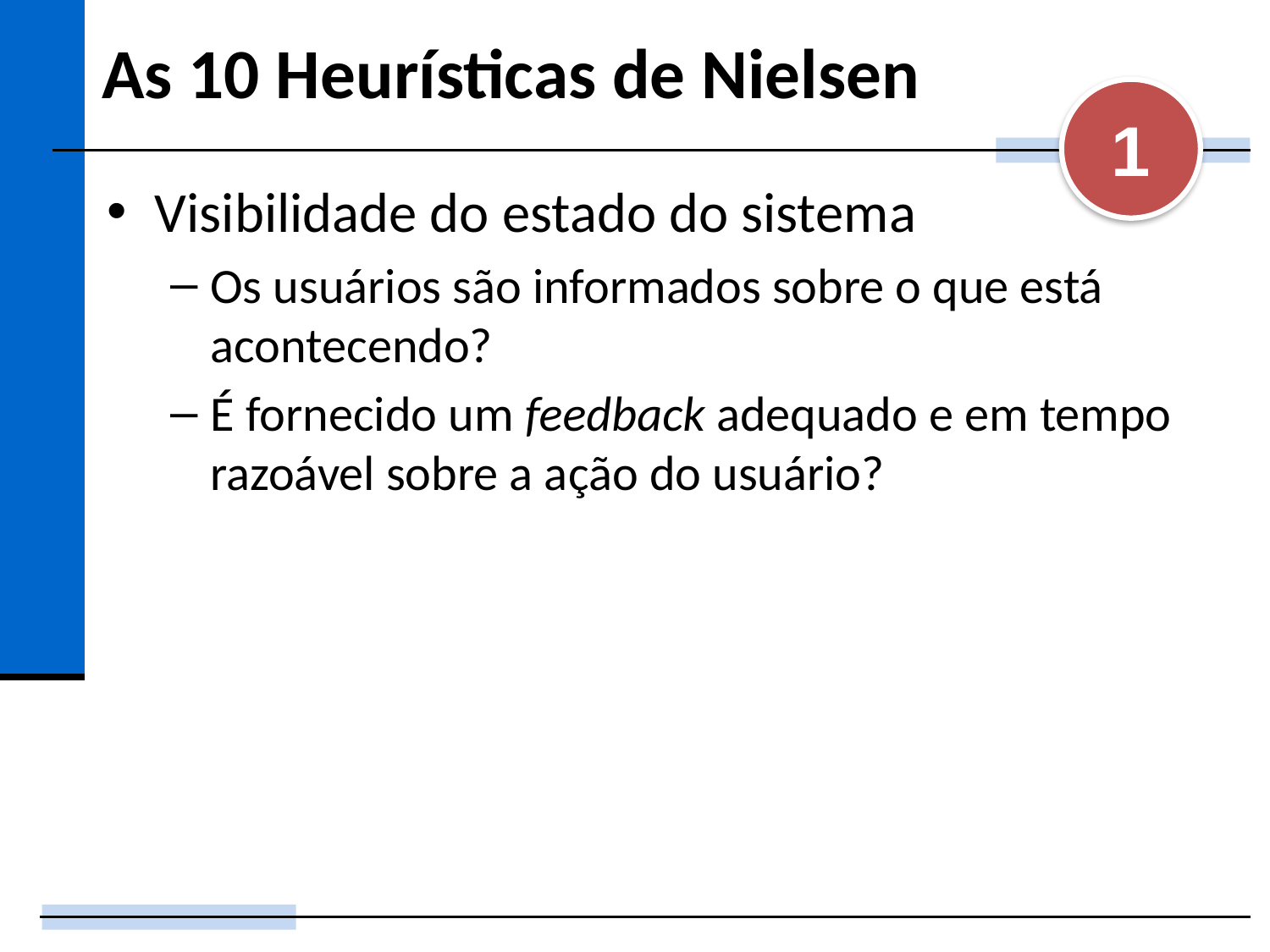

# As 10 Heurísticas de Nielsen
1
Visibilidade do estado do sistema
Os usuários são informados sobre o que está acontecendo?
É fornecido um feedback adequado e em tempo razoável sobre a ação do usuário?